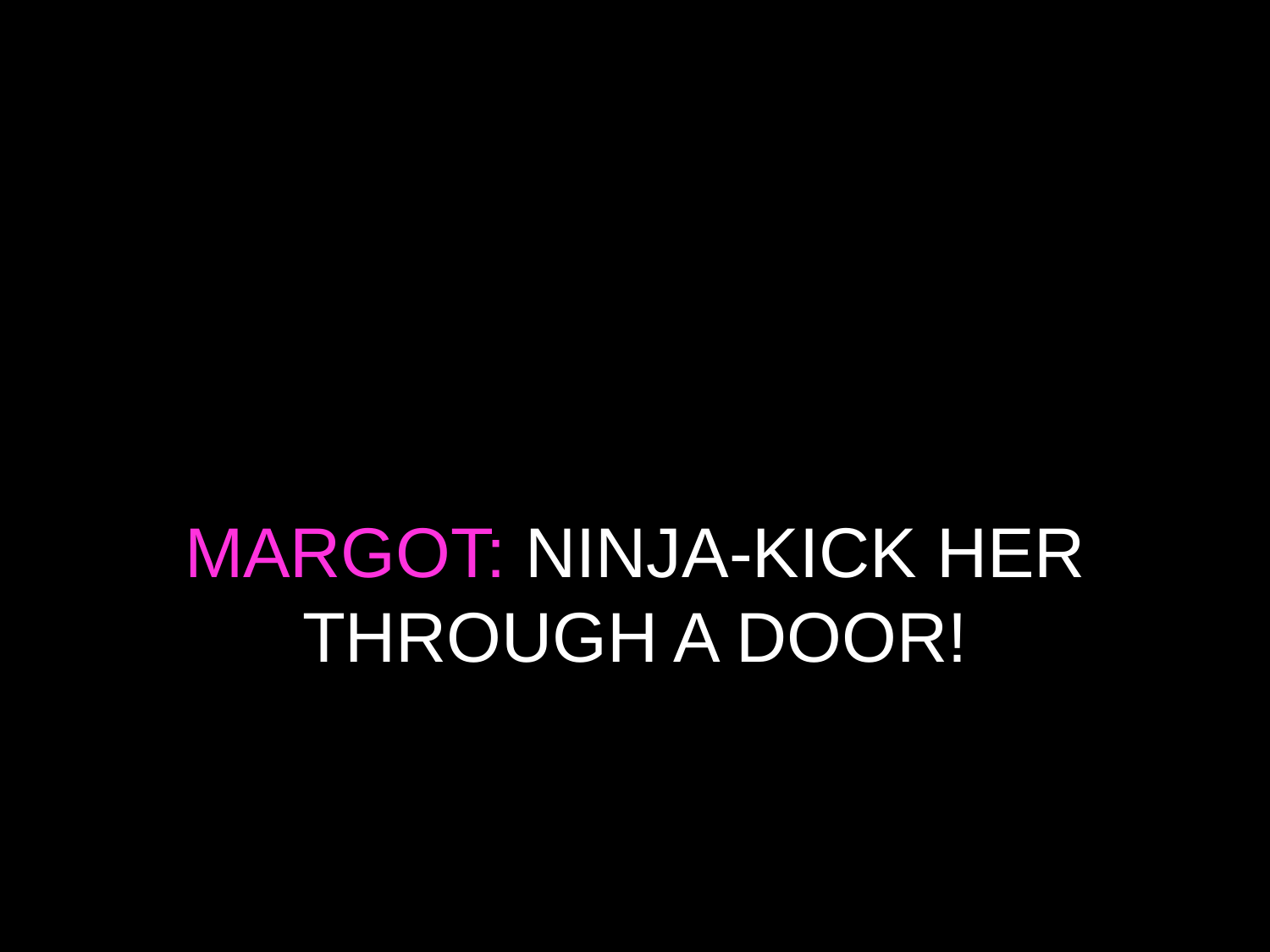

# MARGOT: NINJA-KICK HER THROUGH A DOOR!